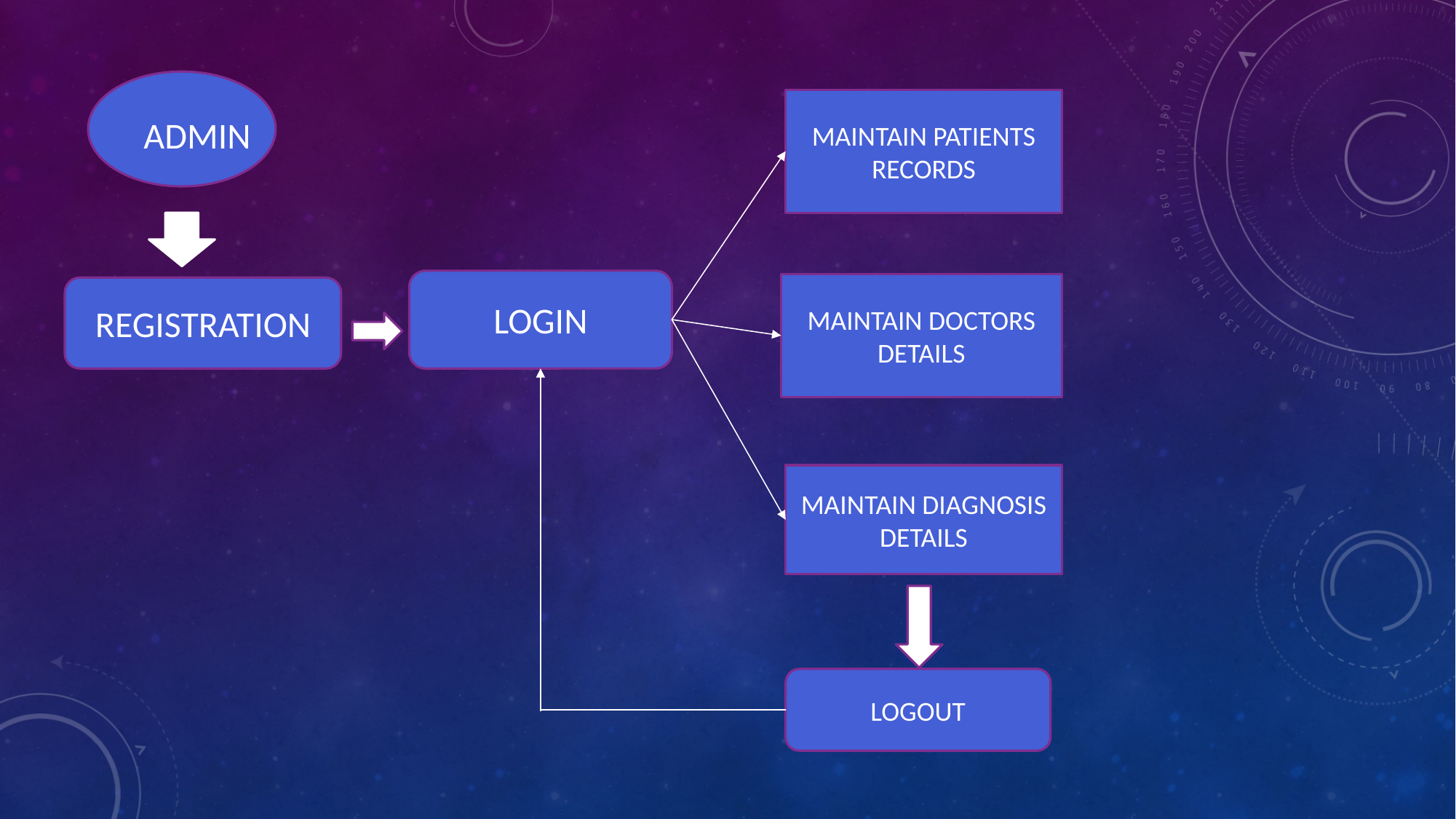

MAINTAIN PATIENTS RECORDS
ADMIN

LOGIN
MAINTAIN DOCTORS DETAILS
REGISTRATION

MAINTAIN DIAGNOSIS DETAILS

LOGOUT